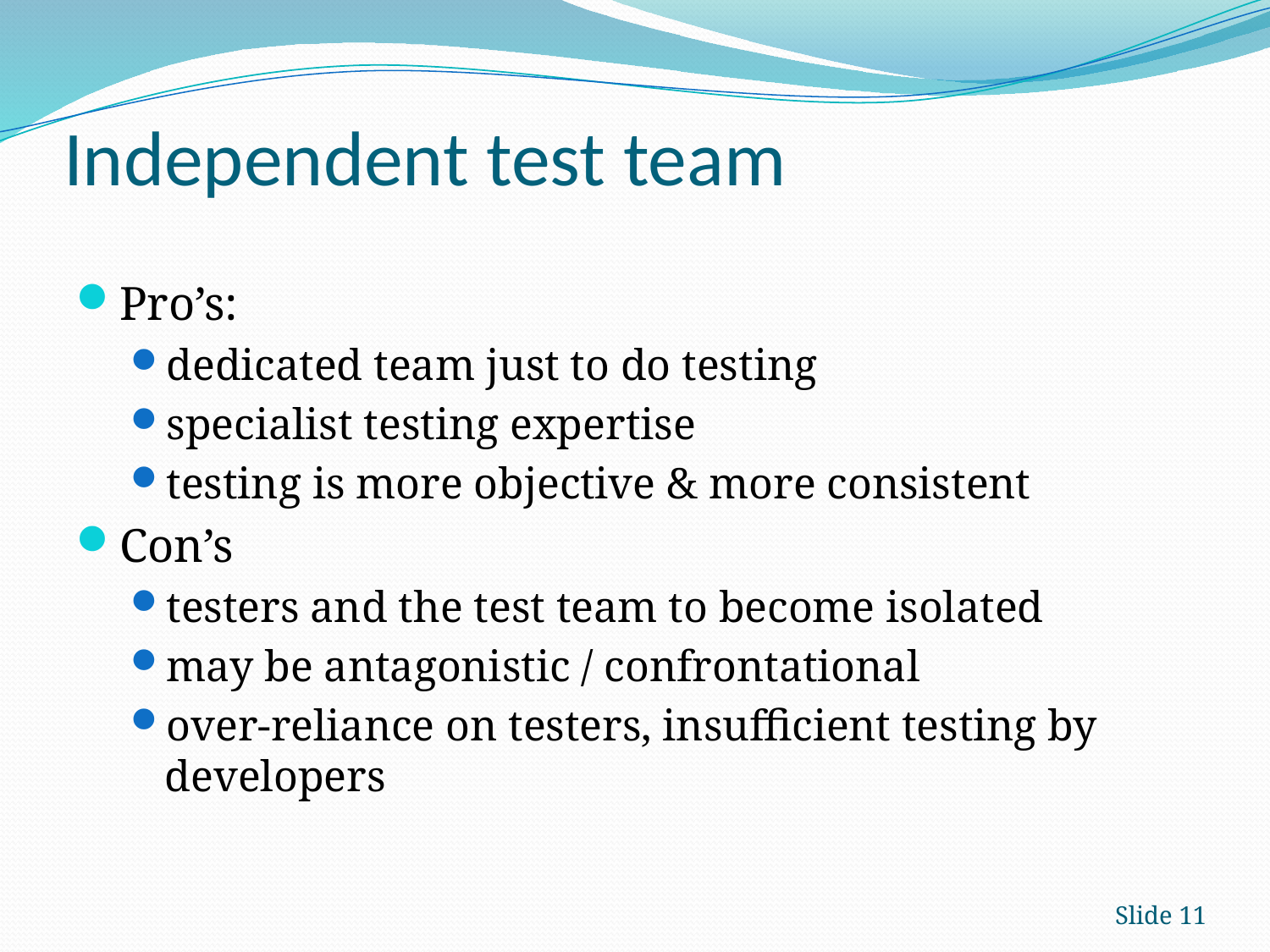

# Independent test team
Pro’s:
dedicated team just to do testing
specialist testing expertise
testing is more objective & more consistent
Con’s
testers and the test team to become isolated
may be antagonistic / confrontational
over-reliance on testers, insufficient testing by developers

Slide 11